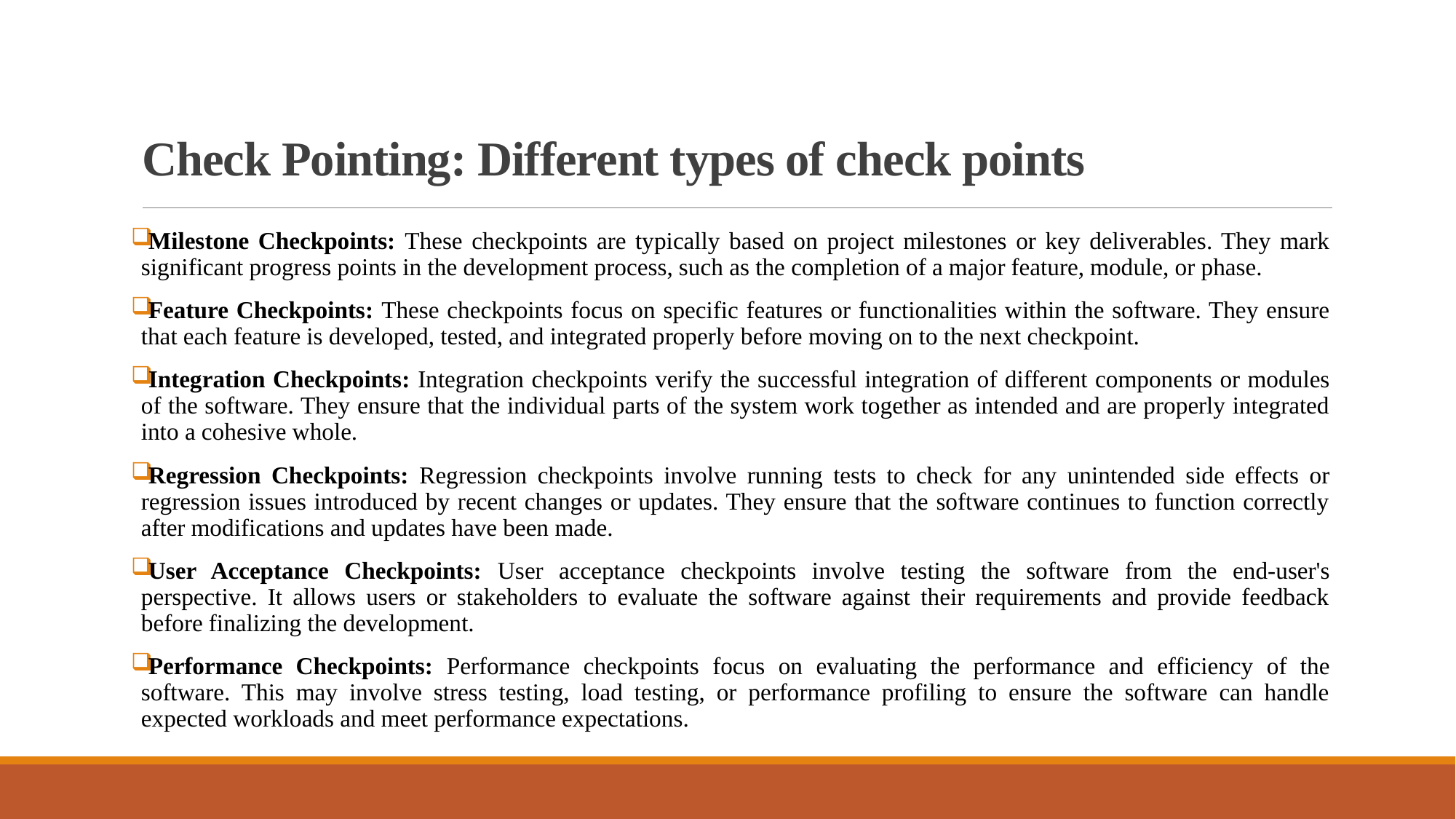

# Check Pointing: Different types of check points
Milestone Checkpoints: These checkpoints are typically based on project milestones or key deliverables. They mark significant progress points in the development process, such as the completion of a major feature, module, or phase.
Feature Checkpoints: These checkpoints focus on specific features or functionalities within the software. They ensure that each feature is developed, tested, and integrated properly before moving on to the next checkpoint.
Integration Checkpoints: Integration checkpoints verify the successful integration of different components or modules of the software. They ensure that the individual parts of the system work together as intended and are properly integrated into a cohesive whole.
Regression Checkpoints: Regression checkpoints involve running tests to check for any unintended side effects or regression issues introduced by recent changes or updates. They ensure that the software continues to function correctly after modifications and updates have been made.
User Acceptance Checkpoints: User acceptance checkpoints involve testing the software from the end-user's perspective. It allows users or stakeholders to evaluate the software against their requirements and provide feedback before finalizing the development.
Performance Checkpoints: Performance checkpoints focus on evaluating the performance and efficiency of the software. This may involve stress testing, load testing, or performance profiling to ensure the software can handle expected workloads and meet performance expectations.